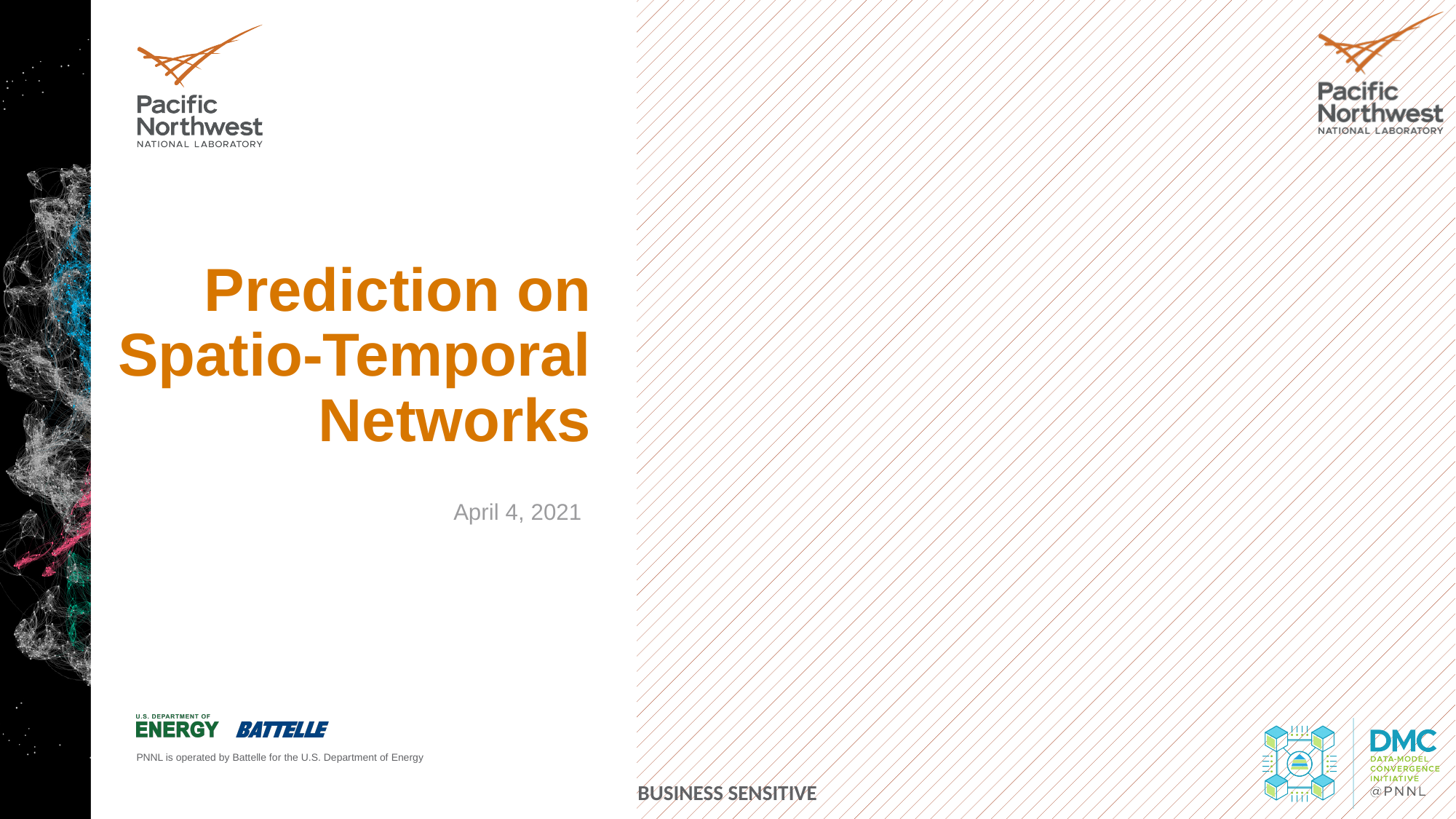

# Prediction on Spatio-Temporal Networks
April 4, 2021